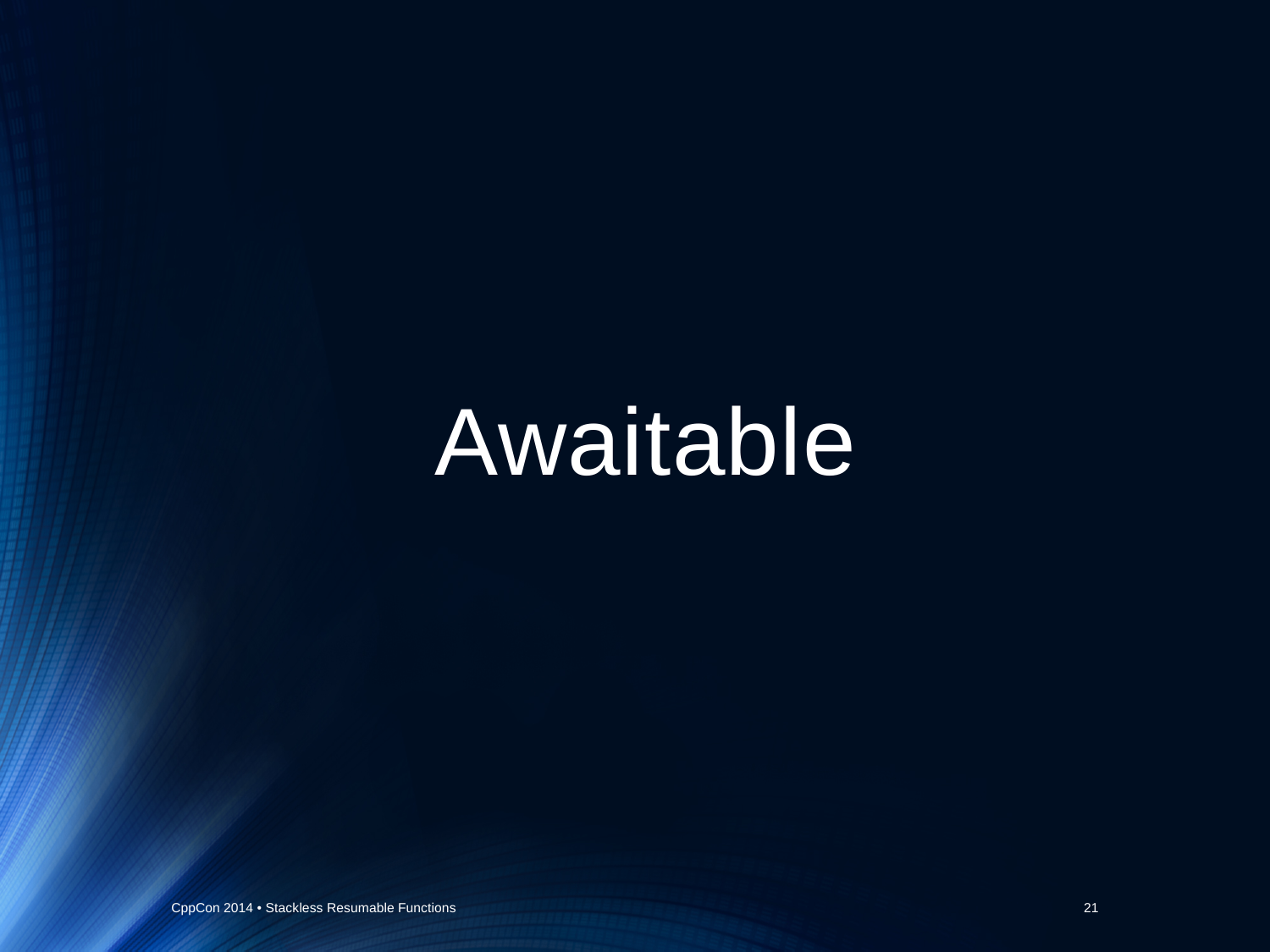

# Awaitable
CppCon 2014 • Stackless Resumable Functions
21